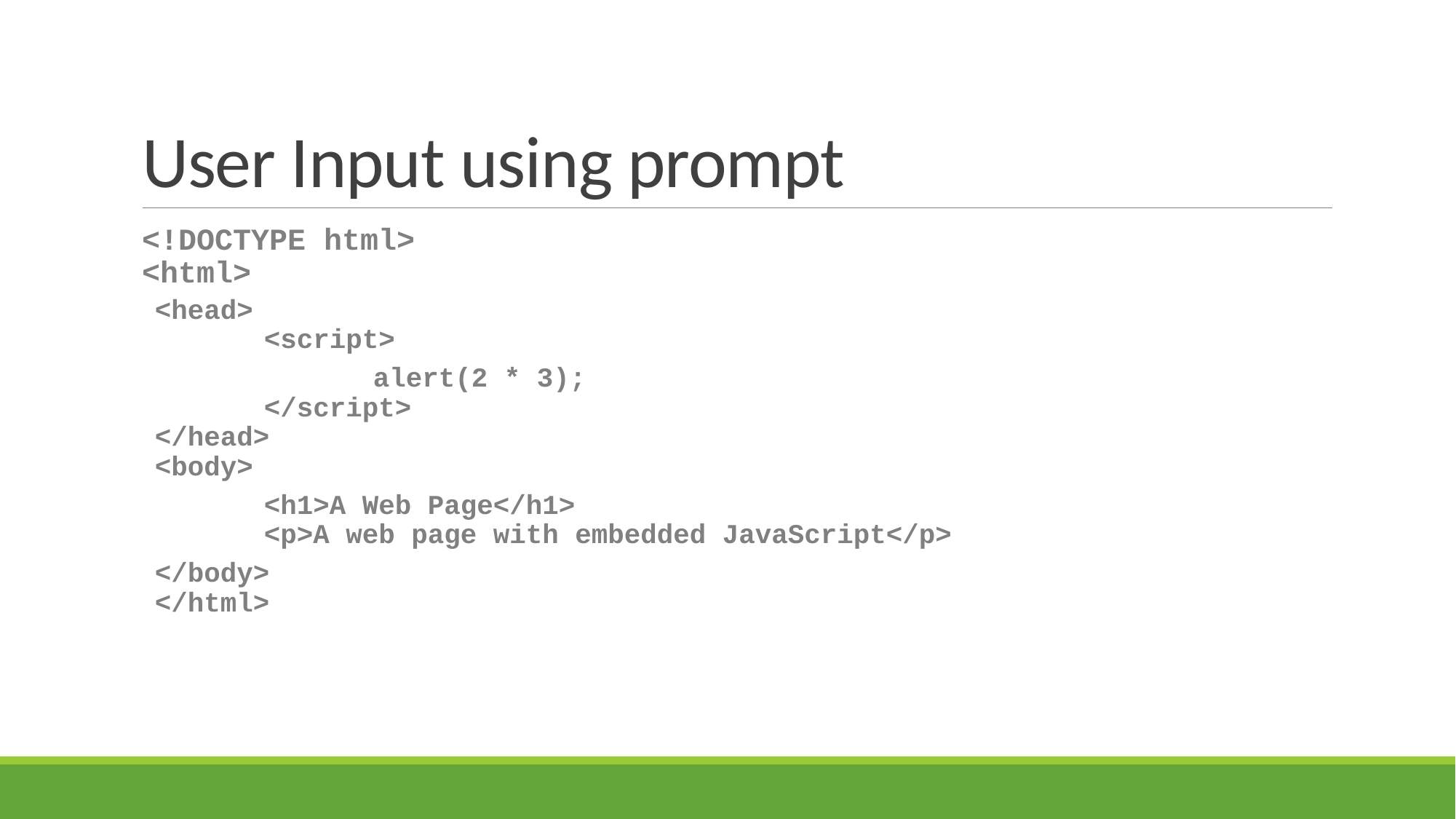

# User Input using prompt
<!DOCTYPE html>
<html>
<head>
	<script>
		alert(2 * 3);
	</script>
</head>
<body>
	<h1>A Web Page</h1>
	<p>A web page with embedded JavaScript</p>
</body>
</html>